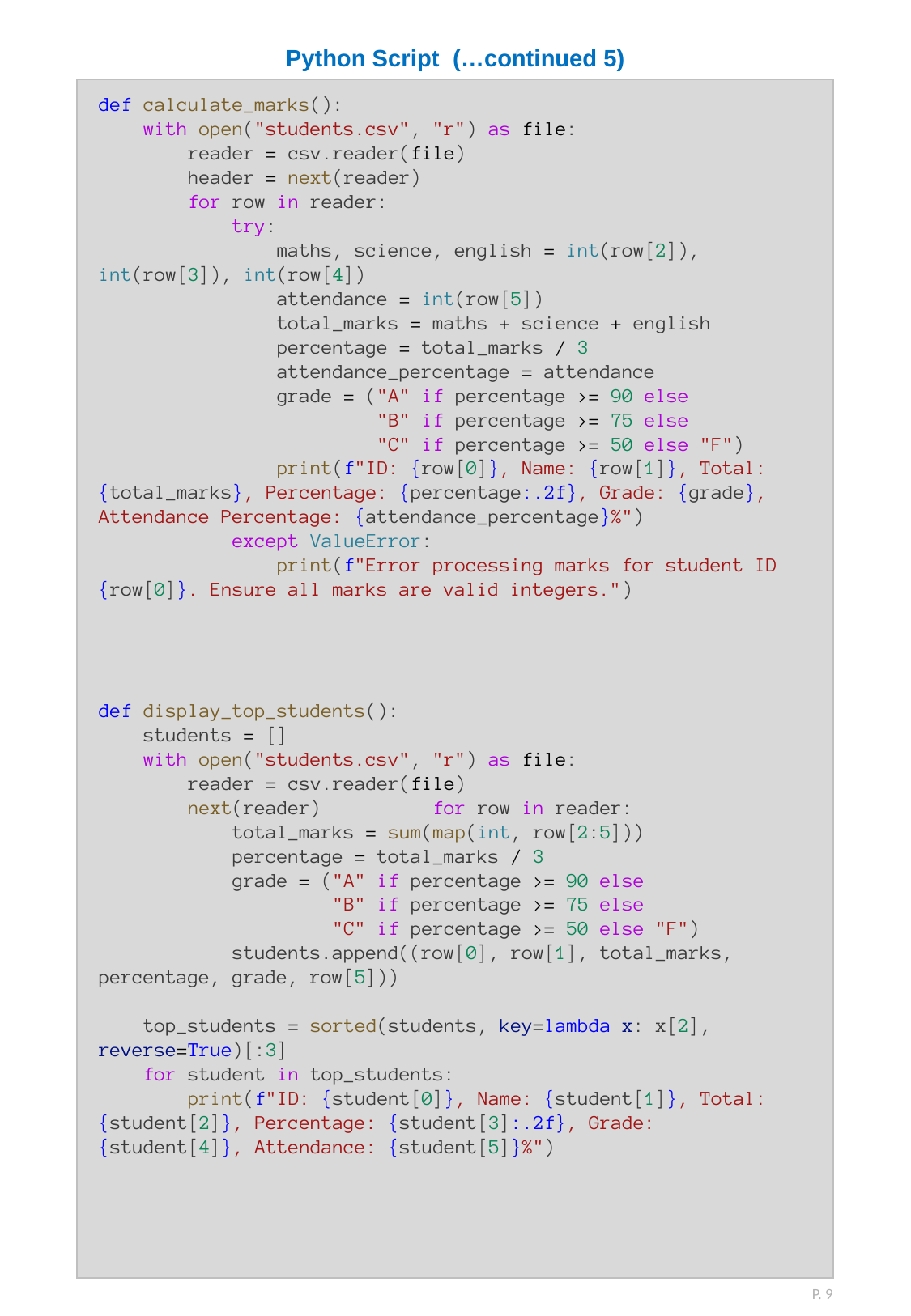

Python Script  (…continued 5)

def calculate_marks():
    with open("students.csv", "r") as file:
        reader = csv.reader(file)
        header = next(reader)
        for row in reader:
            try:
                maths, science, english = int(row[2]), int(row[3]), int(row[4])
                attendance = int(row[5])
                total_marks = maths + science + english
                percentage = total_marks / 3
                attendance_percentage = attendance
                grade = ("A" if percentage >= 90 else
                         "B" if percentage >= 75 else
                         "C" if percentage >= 50 else "F")
                print(f"ID: {row[0]}, Name: {row[1]}, Total: {total_marks}, Percentage: {percentage:.2f}, Grade: {grade}, Attendance Percentage: {attendance_percentage}%")
            except ValueError:
                print(f"Error processing marks for student ID {row[0]}. Ensure all marks are valid integers.")

def display_top_students():
    students = []
    with open("students.csv", "r") as file:
        reader = csv.reader(file)
        next(reader)          for row in reader:
            total_marks = sum(map(int, row[2:5]))
            percentage = total_marks / 3
            grade = ("A" if percentage >= 90 else
                     "B" if percentage >= 75 else
                     "C" if percentage >= 50 else "F")
            students.append((row[0], row[1], total_marks, percentage, grade, row[5]))
    top_students = sorted(students, key=lambda x: x[2], reverse=True)[:3]
    for student in top_students:
        print(f"ID: {student[0]}, Name: {student[1]}, Total: {student[2]}, Percentage: {student[3]:.2f}, Grade: {student[4]}, Attendance: {student[5]}%")
P. 9